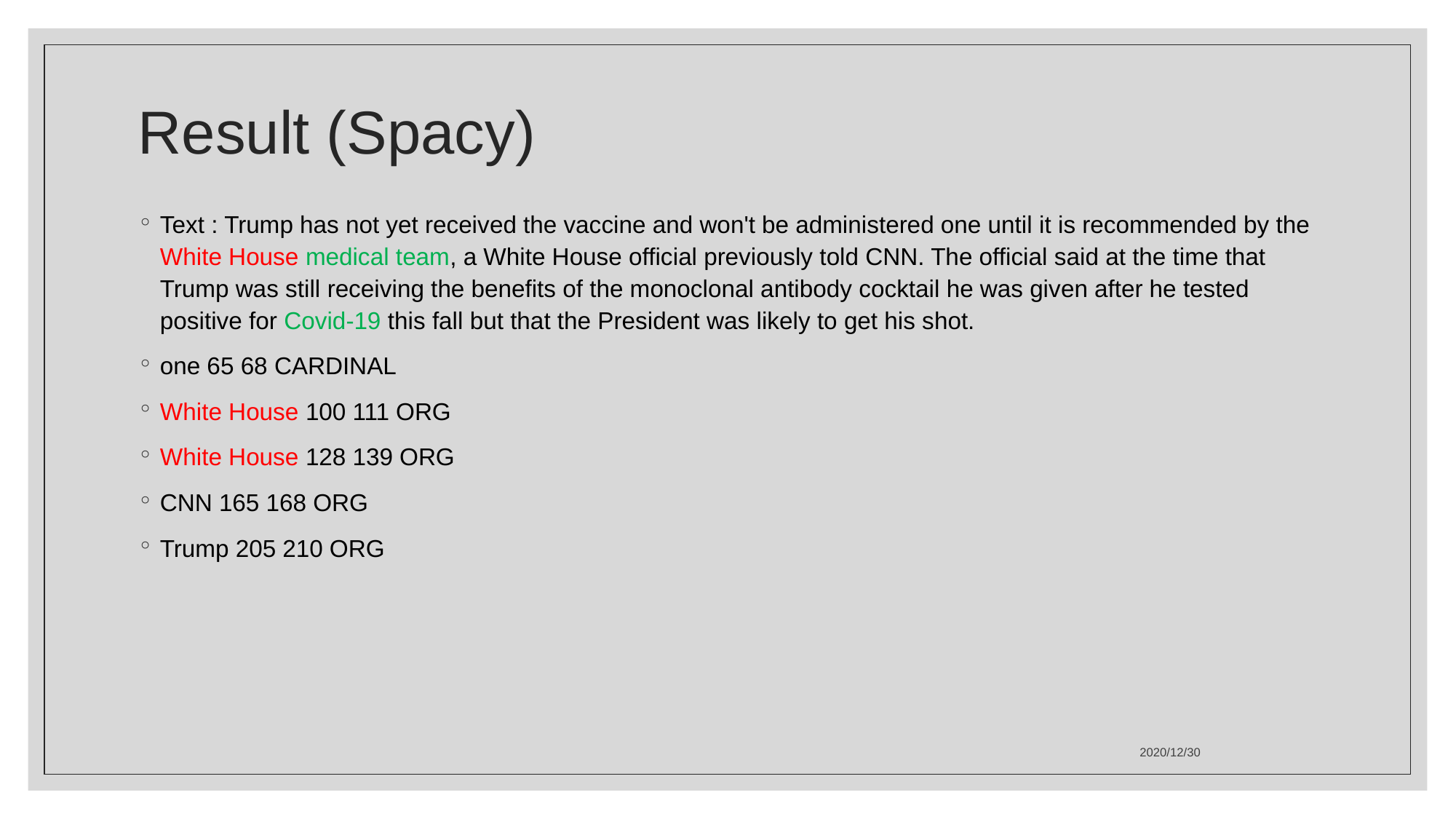

# Result (Spacy)
Text : Trump has not yet received the vaccine and won't be administered one until it is recommended by the White House medical team, a White House official previously told CNN. The official said at the time that Trump was still receiving the benefits of the monoclonal antibody cocktail he was given after he tested positive for Covid-19 this fall but that the President was likely to get his shot.
one 65 68 CARDINAL
White House 100 111 ORG
White House 128 139 ORG
CNN 165 168 ORG
Trump 205 210 ORG
2020/12/30